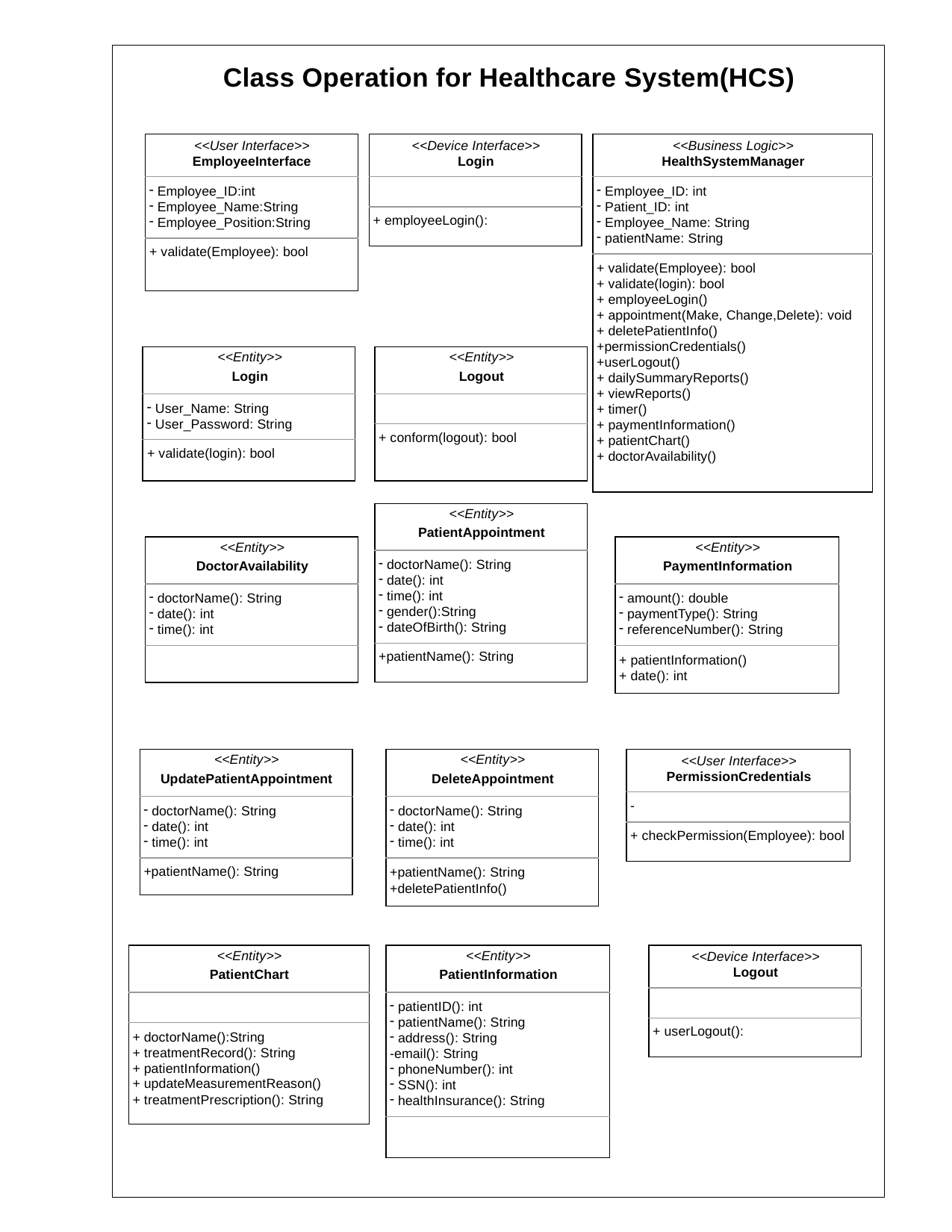

Class Operation for Healthcare System(HCS)
| <<User Interface>> EmployeeInterface |
| --- |
| Employee\_ID:int Employee\_Name:String Employee\_Position:String |
| + validate(Employee): bool |
| <<Device Interface>> Login |
| --- |
|  |
| + employeeLogin(): |
| <<Business Logic>> HealthSystemManager |
| --- |
| Employee\_ID: int Patient\_ID: int Employee\_Name: String patientName: String |
| + validate(Employee): bool + validate(login): bool + employeeLogin() + appointment(Make, Change,Delete): void + deletePatientInfo() +permissionCredentials() +userLogout() + dailySummaryReports() + viewReports() + timer() + paymentInformation() + patientChart() + doctorAvailability() |

| <<Entity>> Login |
| --- |
| User\_Name: String User\_Password: String |
| + validate(login): bool |
| <<Entity>> Logout |
| --- |
|  |
| + conform(logout): bool |

| <<Entity>> PatientAppointment |
| --- |
| doctorName(): String date(): int time(): int gender():String dateOfBirth(): String |
| +patientName(): String |
| <<Entity>> DoctorAvailability |
| --- |
| doctorName(): String date(): int time(): int |
|  |
| <<Entity>> PaymentInformation |
| --- |
| amount(): double paymentType(): String referenceNumber(): String |
| + patientInformation() + date(): int |

| <<Entity>> UpdatePatientAppointment |
| --- |
| doctorName(): String date(): int time(): int |
| +patientName(): String |
| <<Entity>> DeleteAppointment |
| --- |
| doctorName(): String date(): int time(): int |
| +patientName(): String +deletePatientInfo() |
| <<User Interface>> PermissionCredentials |
| --- |
| - |
| + checkPermission(Employee): bool |

| <<Entity>> PatientChart |
| --- |
|  |
| + doctorName():String + treatmentRecord(): String + patientInformation() + updateMeasurementReason() + treatmentPrescription(): String |
| <<Entity>> PatientInformation |
| --- |
| patientID(): int patientName(): String address(): String -email(): String phoneNumber(): int SSN(): int healthInsurance(): String |
|  |
| <<Device Interface>> Logout |
| --- |
|  |
| + userLogout(): |